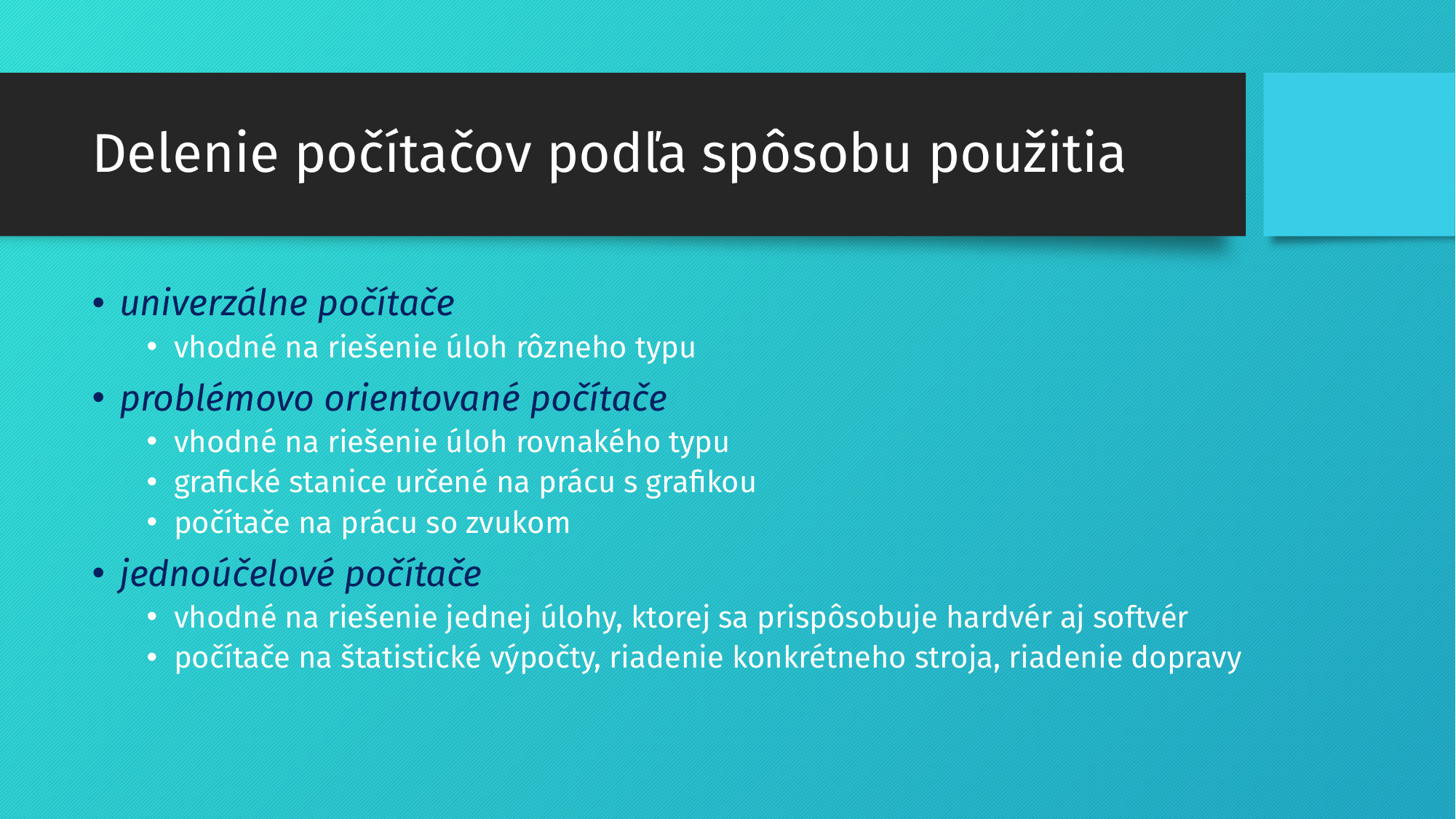

# Delenie počítačov podľa spôsobu použitia
univerzálne počítače
vhodné na riešenie úloh rôzneho typu
problémovo orientované počítače
vhodné na riešenie úloh rovnakého typu
grafické stanice určené na prácu s grafikou
počítače na prácu so zvukom
jednoúčelové počítače
vhodné na riešenie jednej úlohy, ktorej sa prispôsobuje hardvér aj softvér
počítače na štatistické výpočty, riadenie konkrétneho stroja, riadenie dopravy